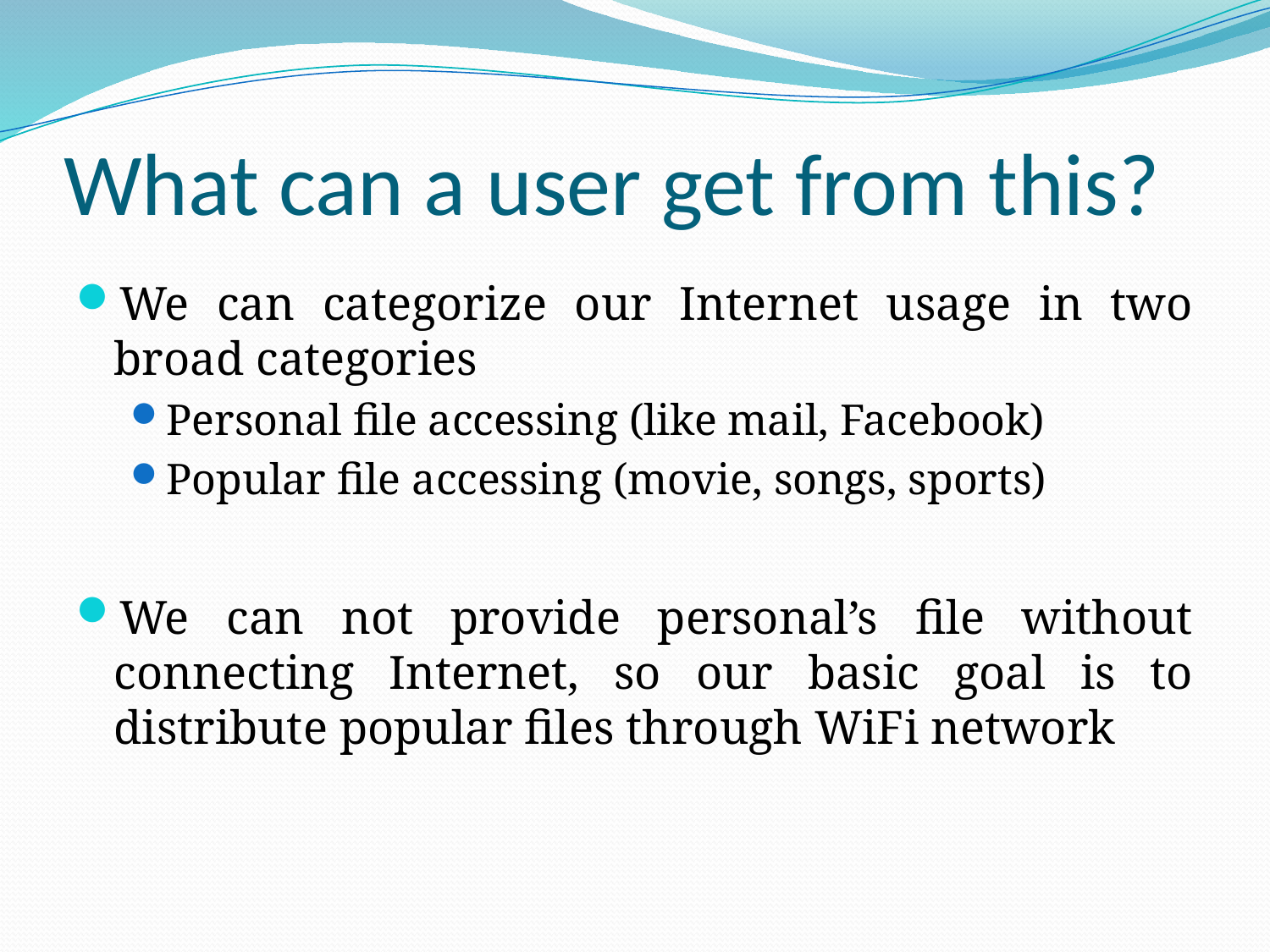

# What can a user get from this?
We can categorize our Internet usage in two broad categories
Personal file accessing (like mail, Facebook)
Popular file accessing (movie, songs, sports)

We can not provide personal’s file without connecting Internet, so our basic goal is to distribute popular files through WiFi network